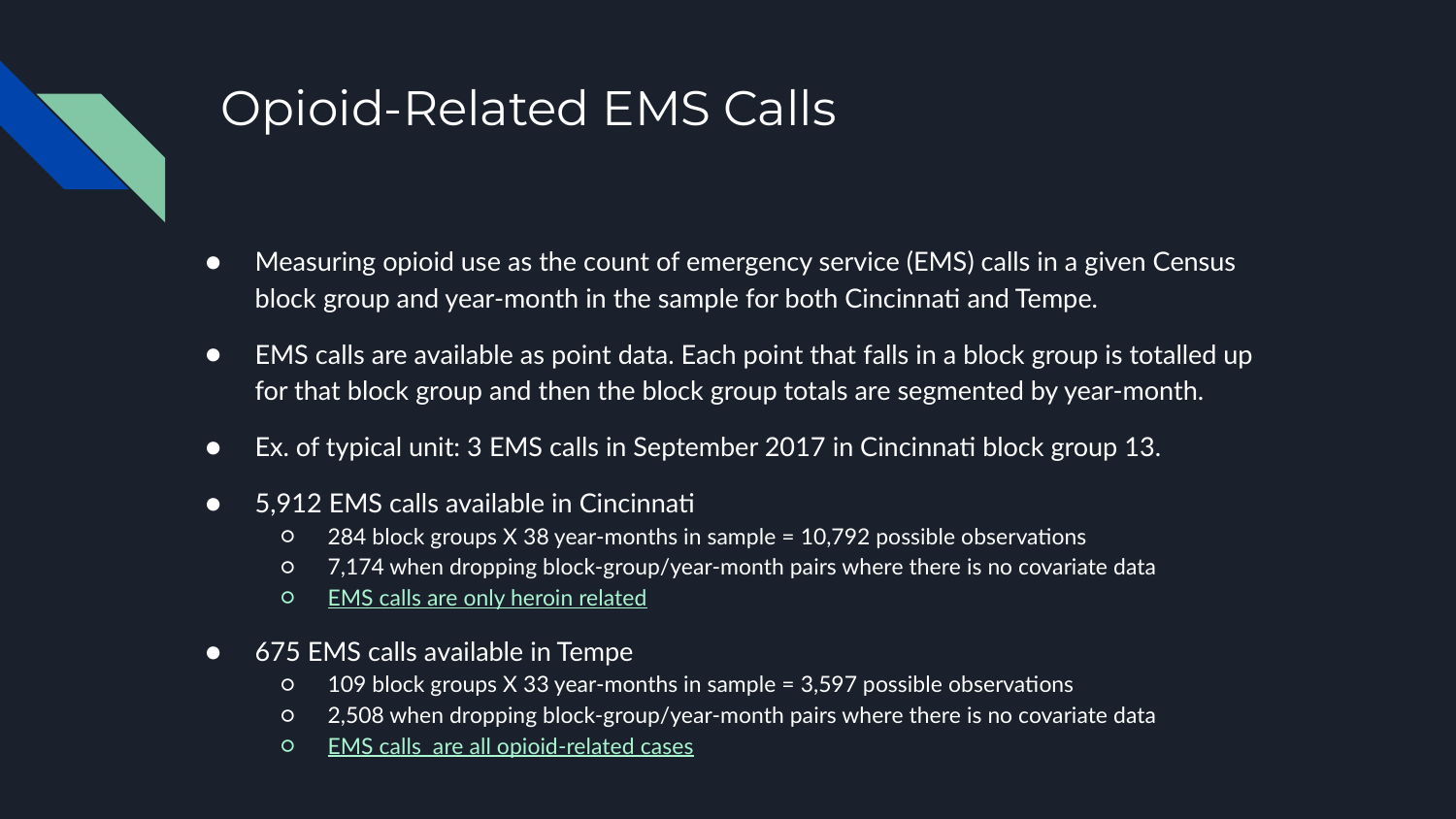

# Opioid-Related EMS Calls
Measuring opioid use as the count of emergency service (EMS) calls in a given Census block group and year-month in the sample for both Cincinnati and Tempe.
EMS calls are available as point data. Each point that falls in a block group is totalled up for that block group and then the block group totals are segmented by year-month.
Ex. of typical unit: 3 EMS calls in September 2017 in Cincinnati block group 13.
5,912 EMS calls available in Cincinnati
284 block groups X 38 year-months in sample = 10,792 possible observations
7,174 when dropping block-group/year-month pairs where there is no covariate data
EMS calls are only heroin related
675 EMS calls available in Tempe
109 block groups X 33 year-months in sample = 3,597 possible observations
2,508 when dropping block-group/year-month pairs where there is no covariate data
EMS calls  are all opioid-related cases